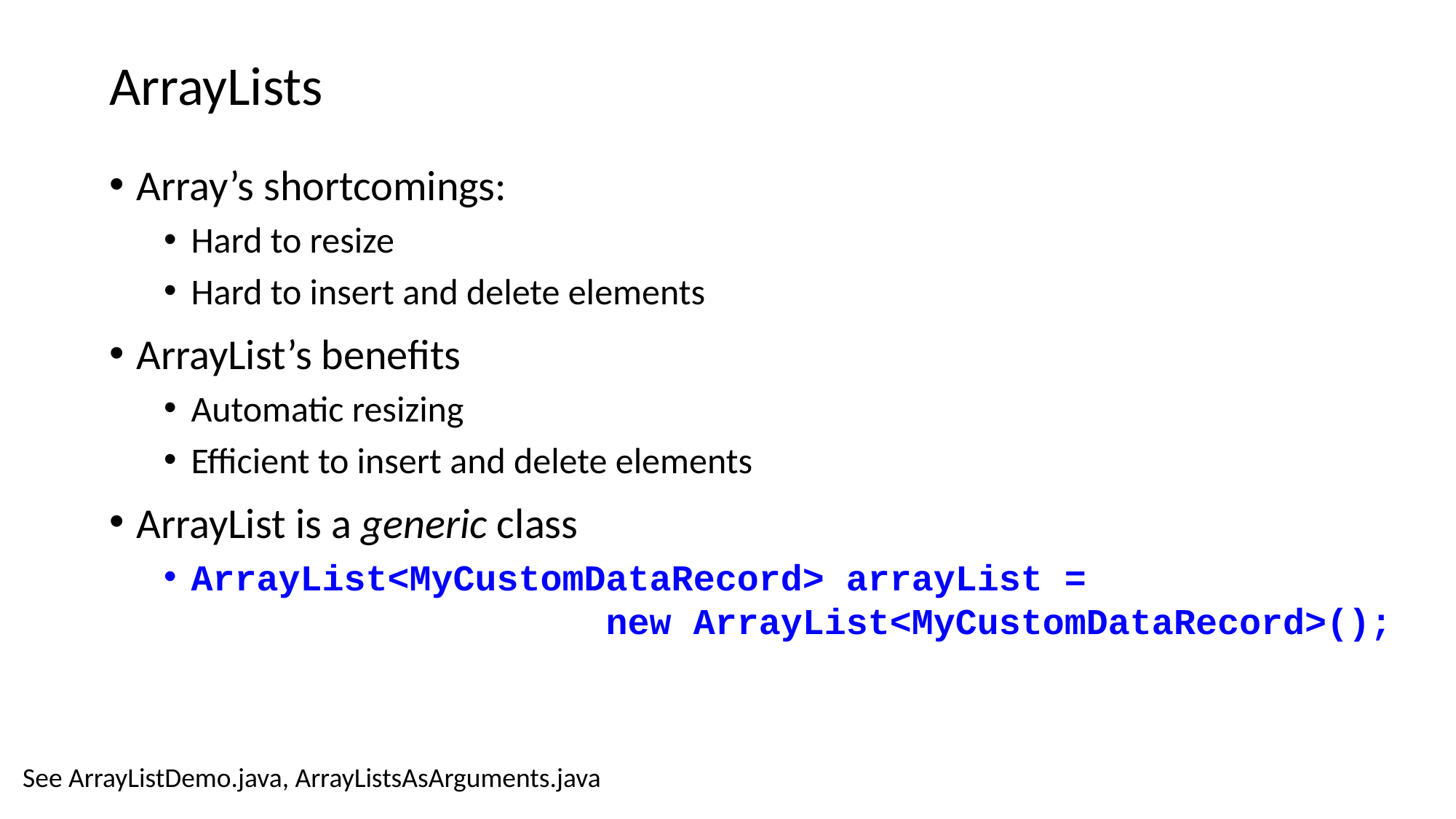

# ArrayLists
Array’s shortcomings:
Hard to resize
Hard to insert and delete elements
ArrayList’s benefits
Automatic resizing
Efficient to insert and delete elements
ArrayList is a generic class
ArrayList<MyCustomDataRecord> arrayList =
                   new ArrayList<MyCustomDataRecord>();

See ArrayListDemo.java, ArrayListsAsArguments.java